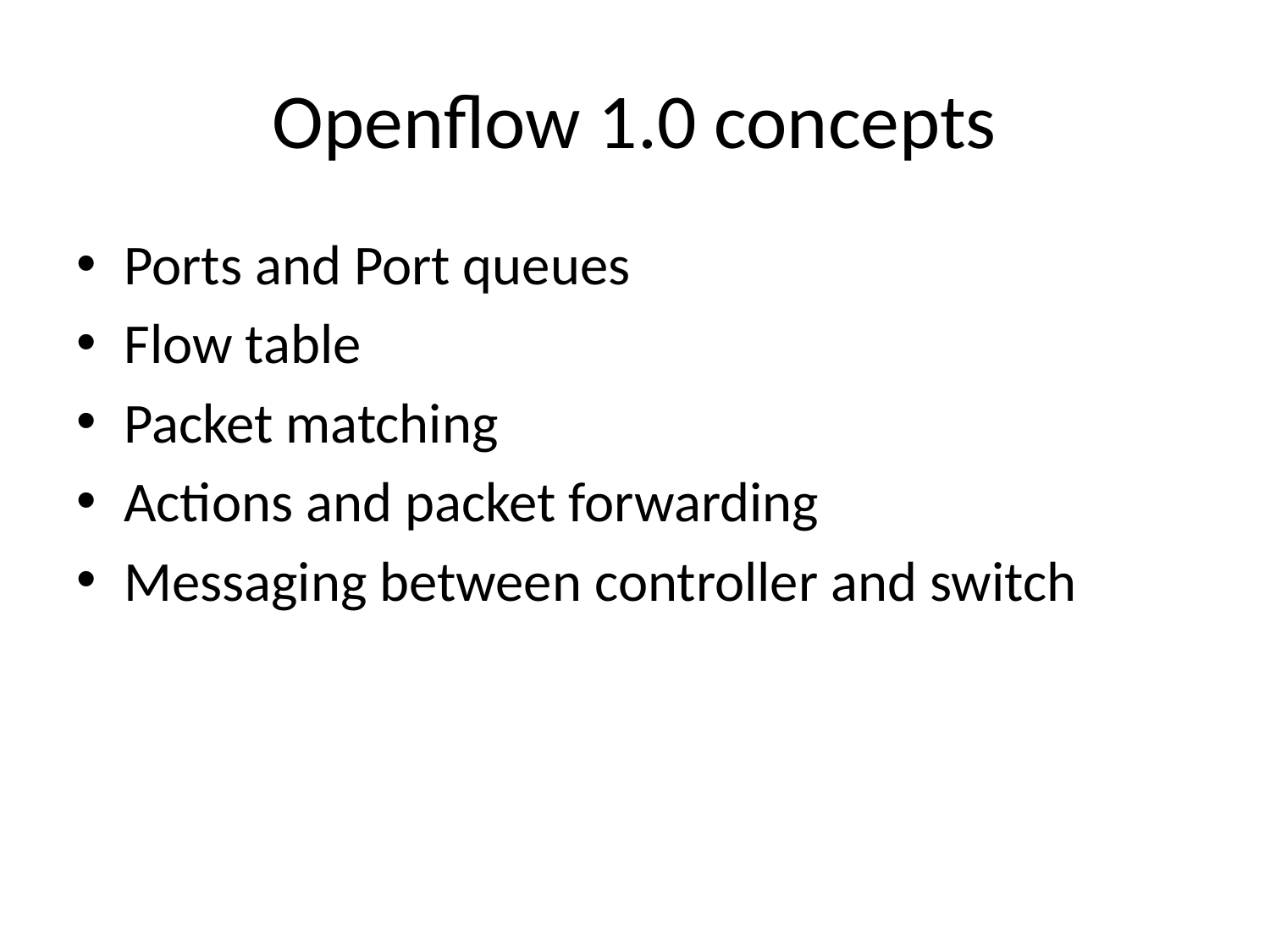

# Openflow 1.0 concepts
Ports and Port queues
Flow table
Packet matching
Actions and packet forwarding
Messaging between controller and switch